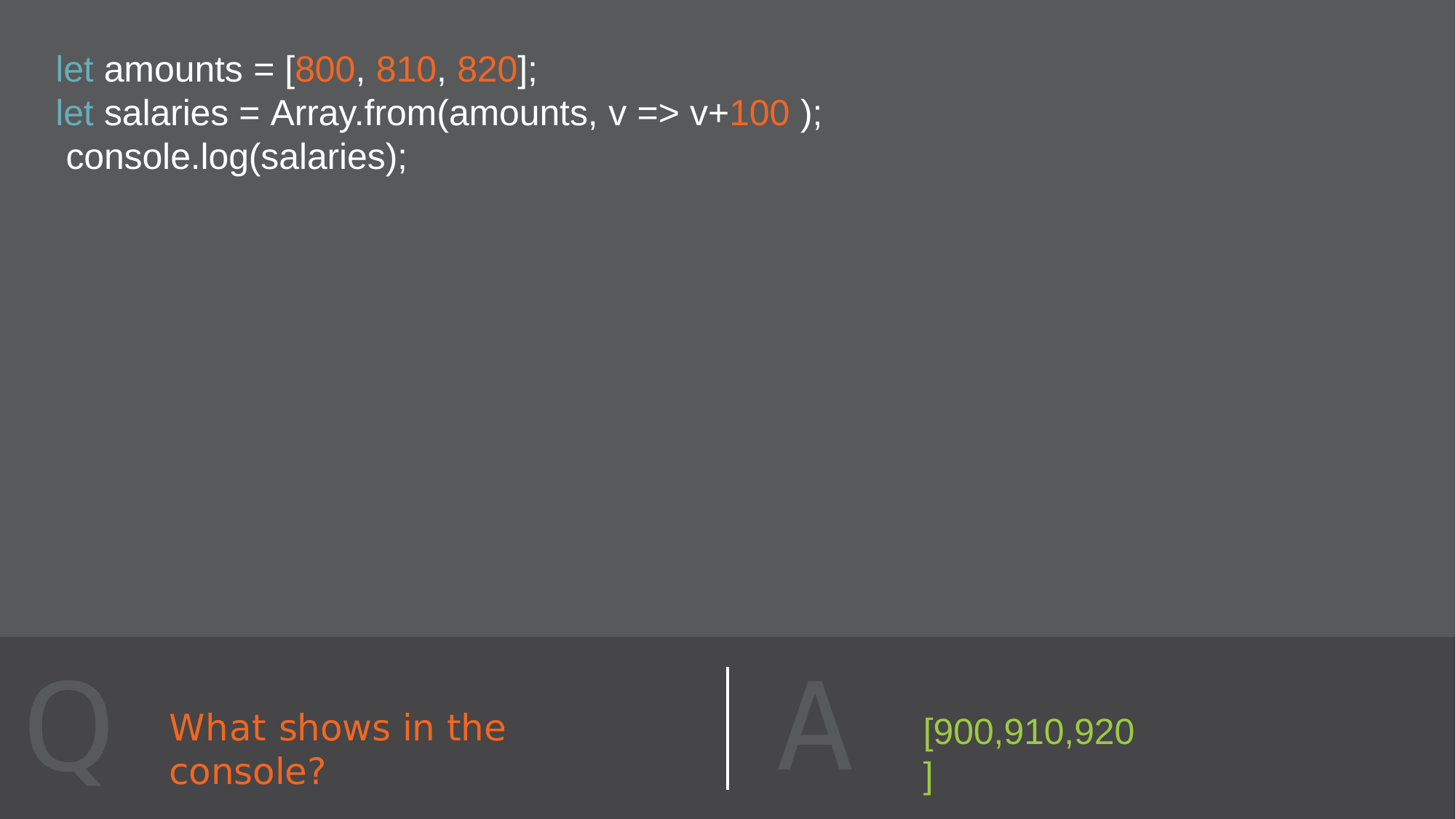

# let amounts = [800, 810, 820];
let salaries = Array.from(amounts, v => v+100 );  console.log(salaries);

A
Q

What shows in the console?
[900,910,920]